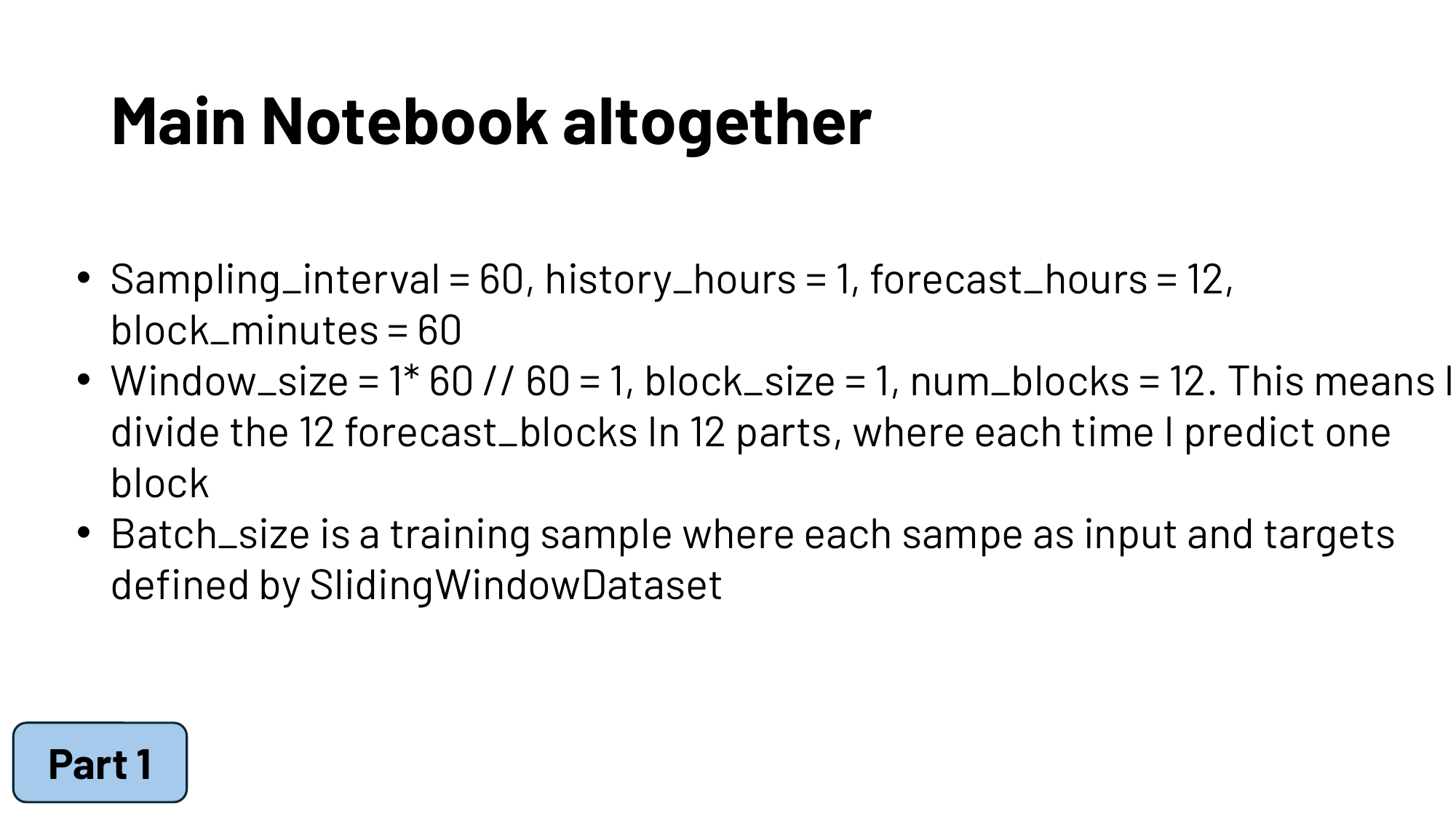

# Main Notebook altogether
Sampling_interval = 60, history_hours = 1, forecast_hours = 12, block_minutes = 60
Window_size = 1* 60 // 60 = 1, block_size = 1, num_blocks = 12. This means I divide the 12 forecast_blocks In 12 parts, where each time I predict one block
Batch_size is a training sample where each sampe as input and targets defined by SlidingWindowDataset
Part 1